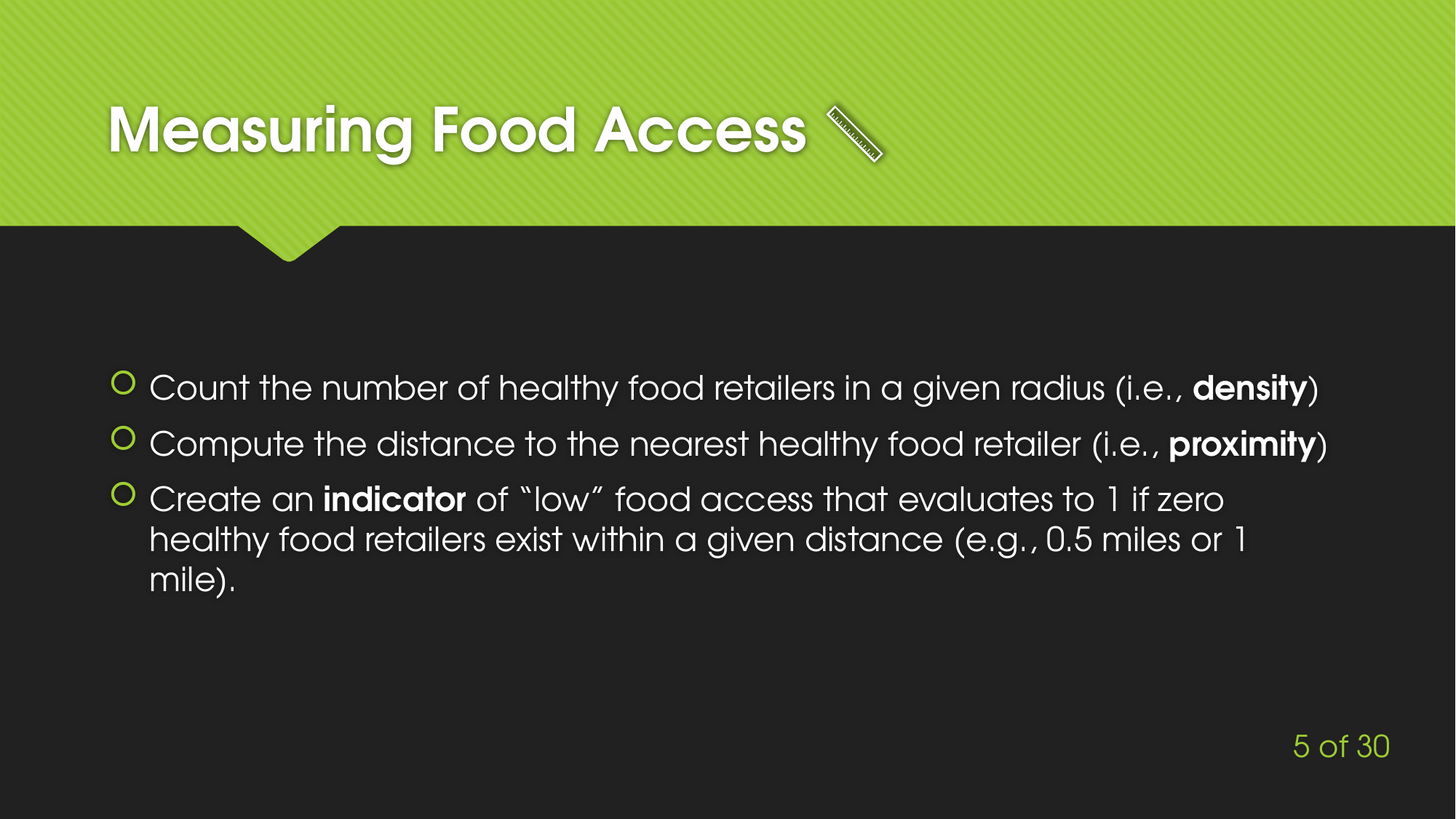

# Measuring Food Access 📏
Count the number of healthy food retailers in a given radius (i.e., density)
Compute the distance to the nearest healthy food retailer (i.e., proximity)
Create an indicator of “low” food access that evaluates to 1 if zero healthy food retailers exist within a given distance (e.g., 0.5 miles or 1 mile).
5 of 30